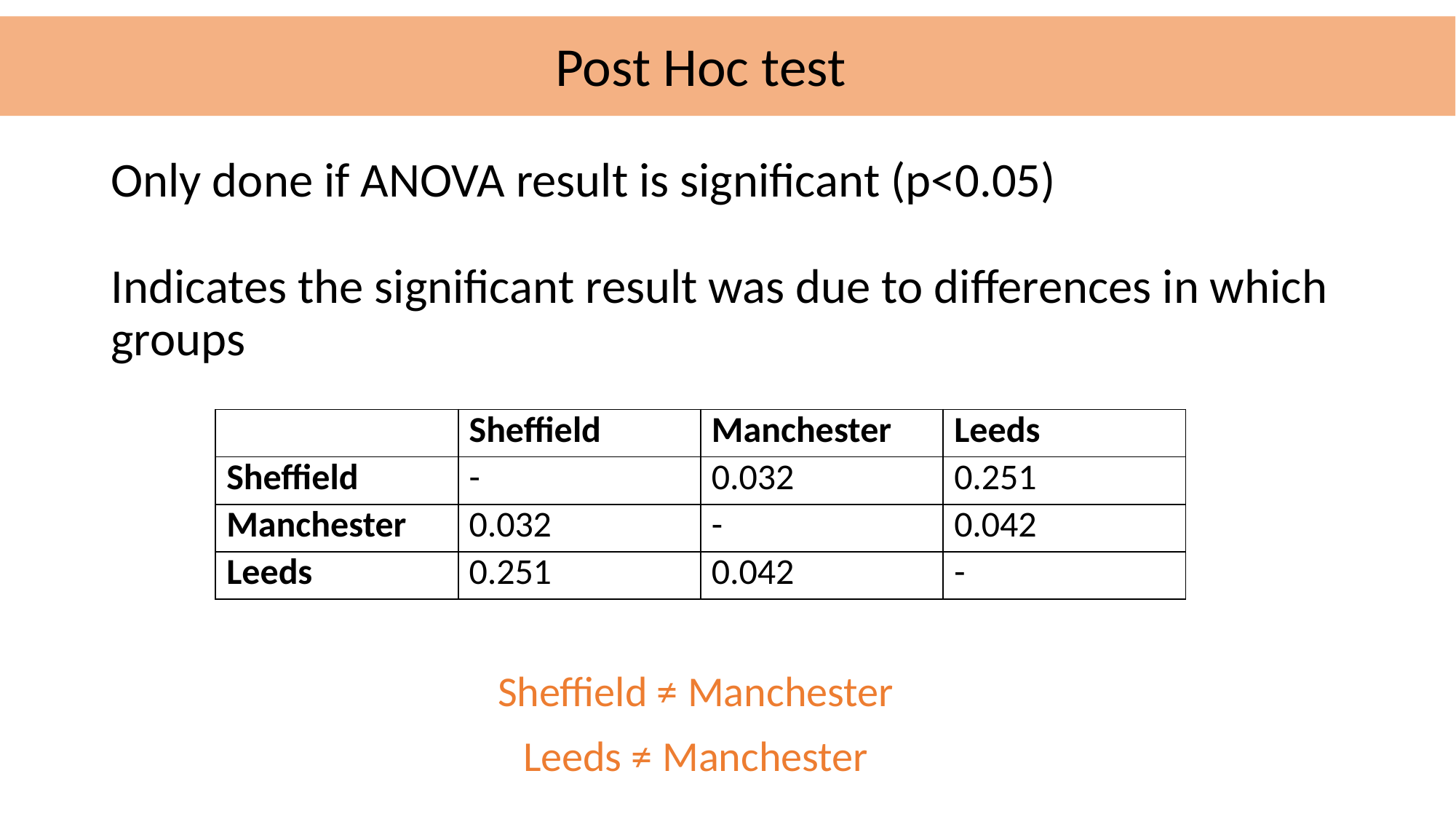

# Post Hoc test
Only done if ANOVA result is significant (p<0.05)

Indicates the significant result was due to differences in which groups

|  | Sheffield | Manchester | Leeds |
| --- | --- | --- | --- |
| Sheffield | - | 0.032 | 0.251 |
| Manchester | 0.032 | - | 0.042 |
| Leeds | 0.251 | 0.042 | - |
Sheffield ≠ Manchester
Leeds ≠ Manchester